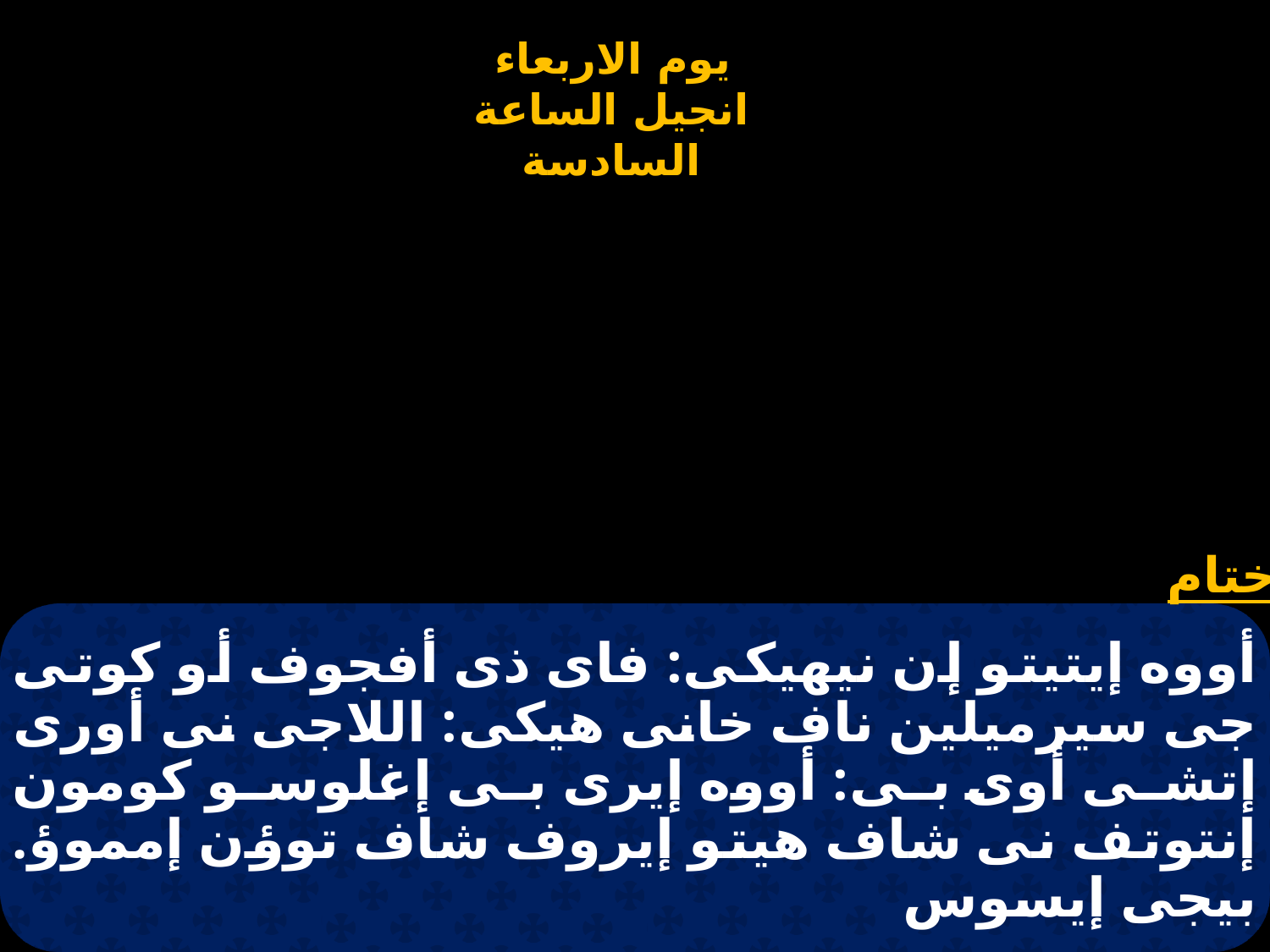

# أووه إيتيتو إن نيهيكى: فاى ذى أفجوف أو كوتى جى سيرميلين ناف خانى هيكى: اللاجى نى أورى إتشى أوى بى: أووه إيرى بى إغلوسو كومون إنتوتف نى شاف هيتو إيروف شاف توؤن إمموؤ. بيجى إيسوس